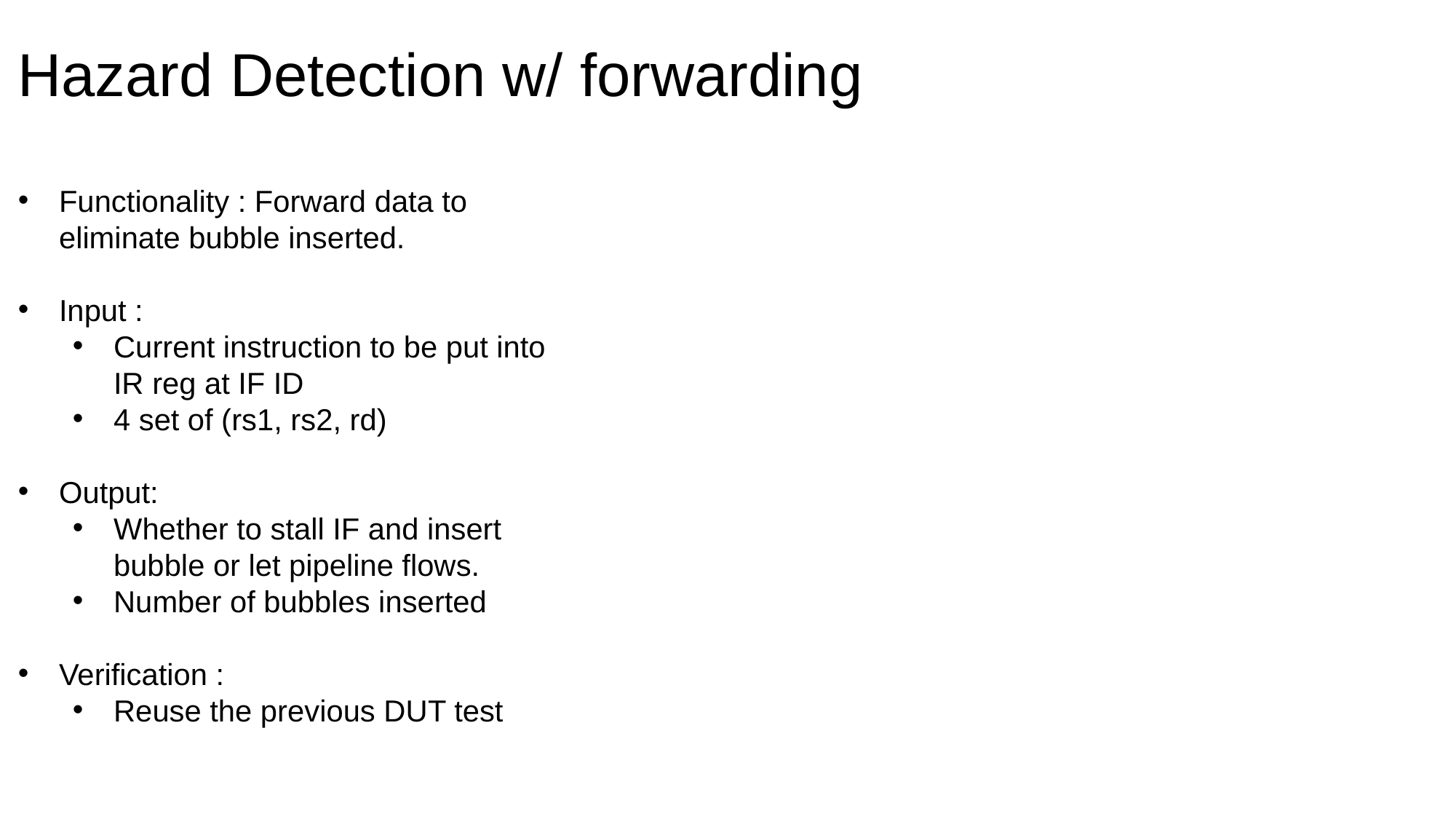

Hazard Detection w/ forwarding
Functionality : Forward data to eliminate bubble inserted.

Input :
Current instruction to be put into IR reg at IF ID
4 set of (rs1, rs2, rd)

Output:
Whether to stall IF and insert bubble or let pipeline flows.
Number of bubbles inserted

Verification :
Reuse the previous DUT test